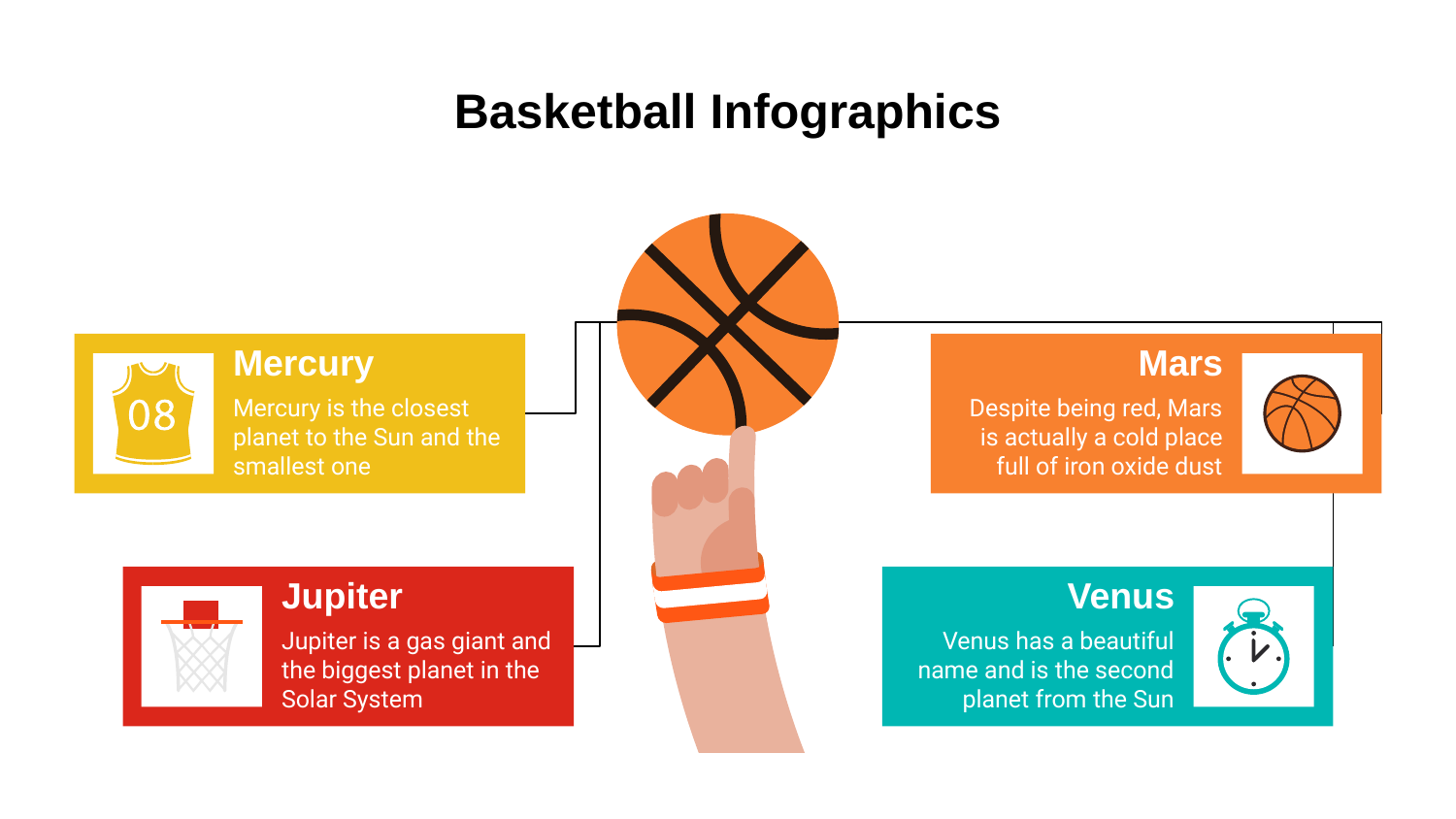

# Basketball Infographics

Venus
Venus has a beautiful name and is the second planet from the Sun

Jupiter
Jupiter is a gas giant and the biggest planet in the Solar System

Mercury
Mercury is the closest planet to the Sun and the smallest one

Mars
Despite being red, Mars is actually a cold place full of iron oxide dust